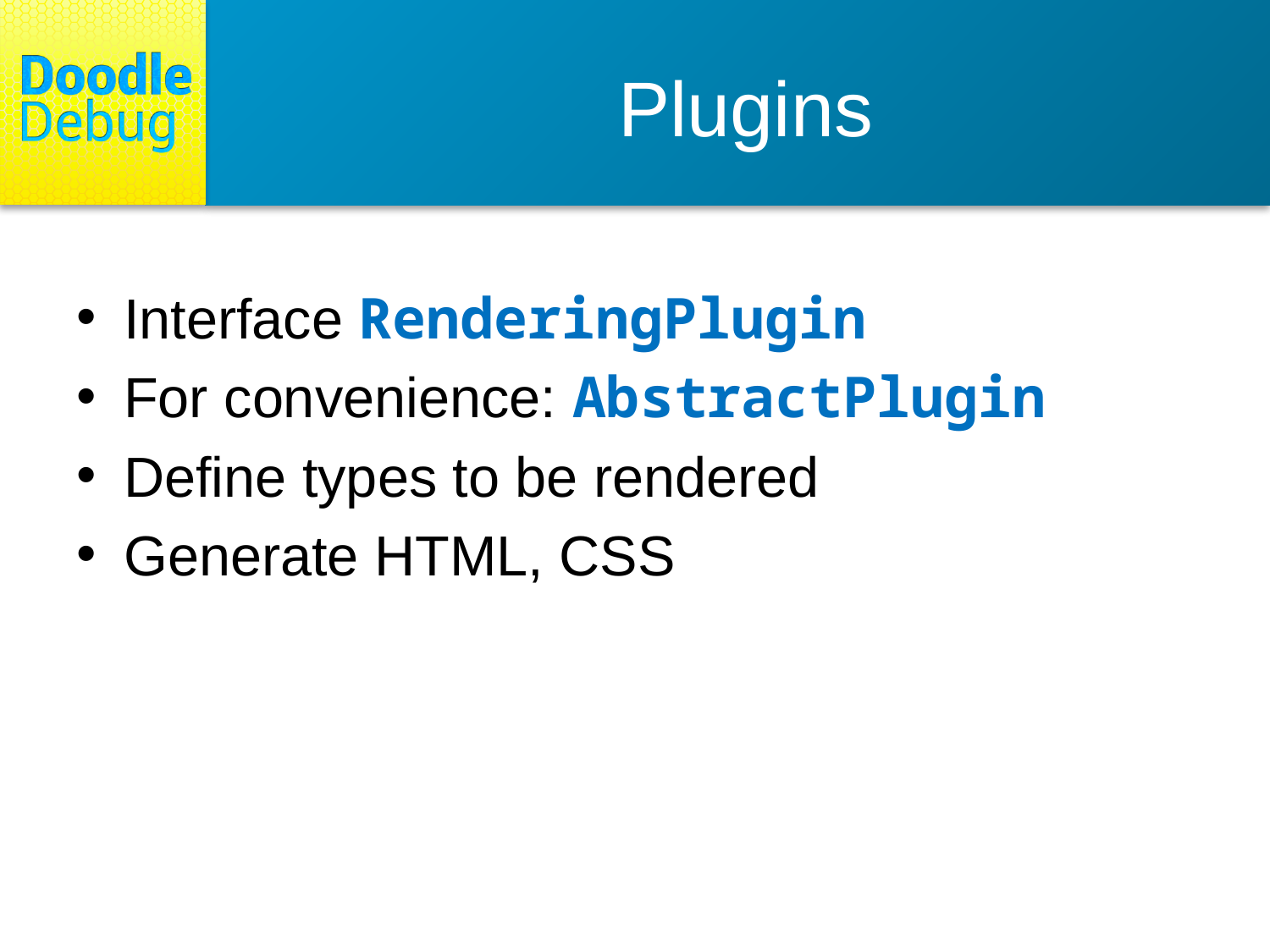

# Plugins
Interface RenderingPlugin
For convenience: AbstractPlugin
Define types to be rendered
Generate HTML, CSS